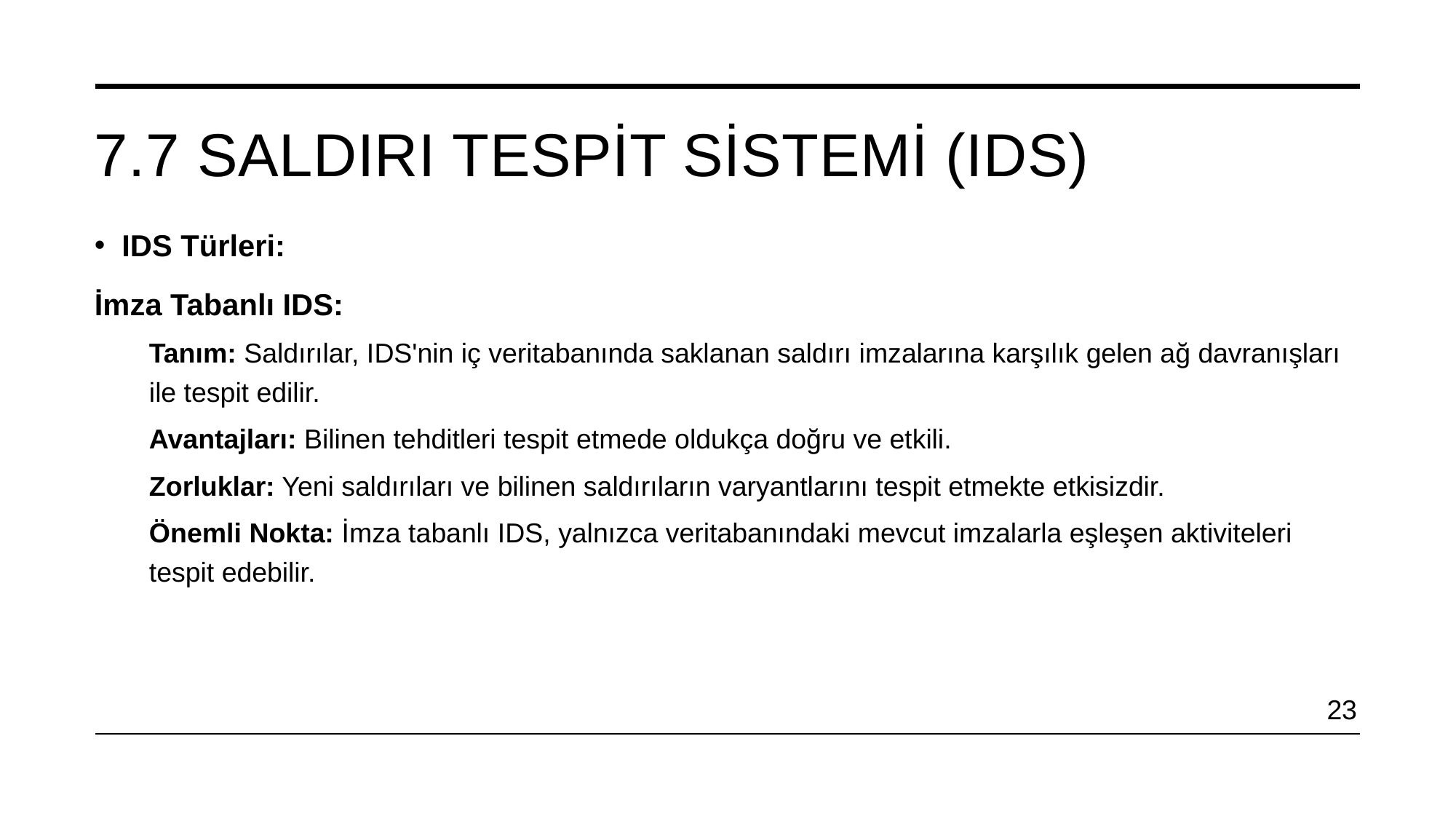

# 7.7 Saldırı Tespit Sistemi (IDS)
IDS Türleri:
İmza Tabanlı IDS:
Tanım: Saldırılar, IDS'nin iç veritabanında saklanan saldırı imzalarına karşılık gelen ağ davranışları ile tespit edilir.
Avantajları: Bilinen tehditleri tespit etmede oldukça doğru ve etkili.
Zorluklar: Yeni saldırıları ve bilinen saldırıların varyantlarını tespit etmekte etkisizdir.
Önemli Nokta: İmza tabanlı IDS, yalnızca veritabanındaki mevcut imzalarla eşleşen aktiviteleri tespit edebilir.

23